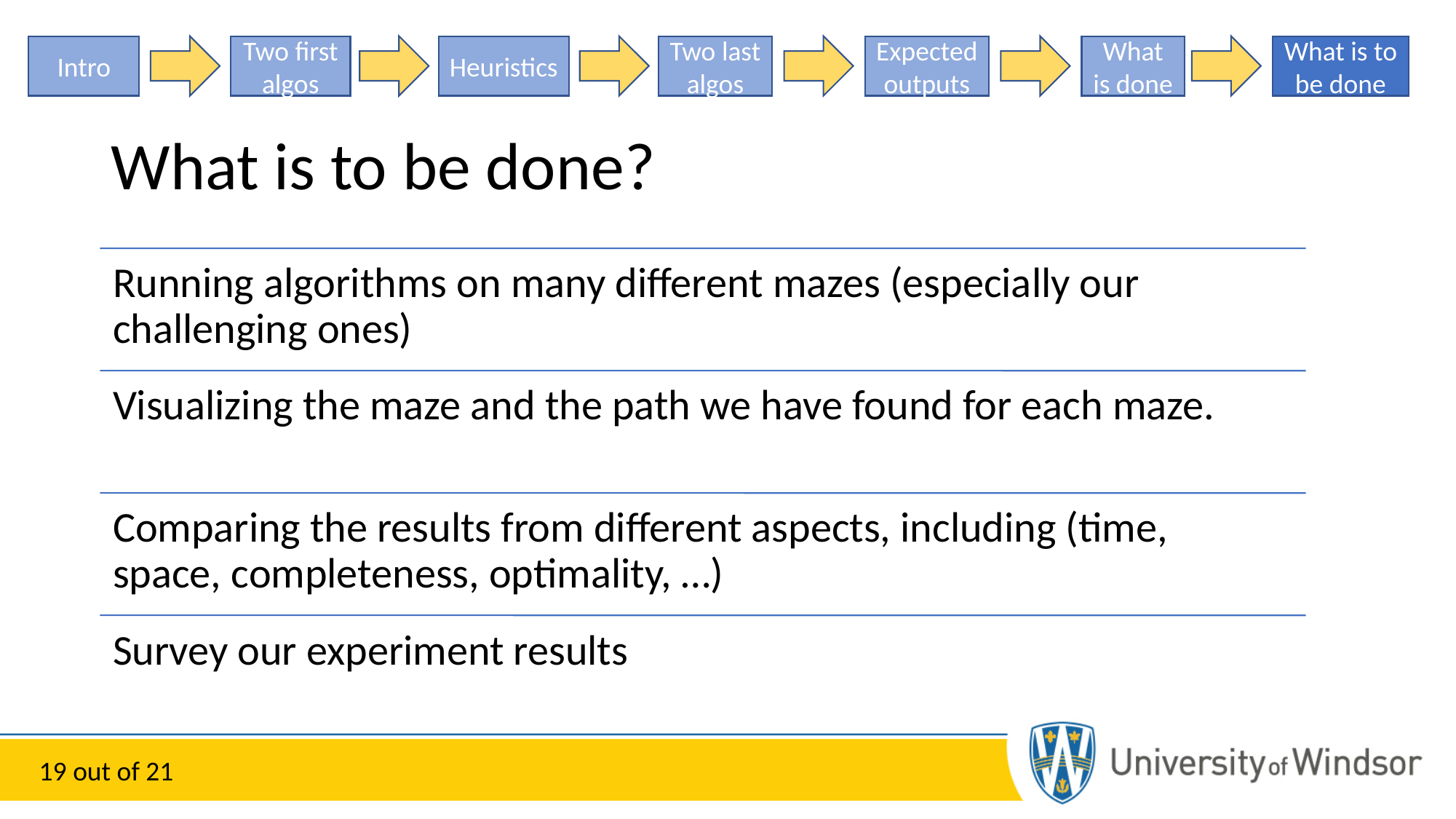

Two first algos
Intro

Heuristics

Two last algos

Expected outputs

What is done

What is to be done
# What is to be done?
Running algorithms on many different mazes (especially our challenging ones)
Visualizing the maze and the path we have found for each maze.
Comparing the results from different aspects, including (time, space, completeness, optimality, …)
Survey our experiment results
19 out of 21